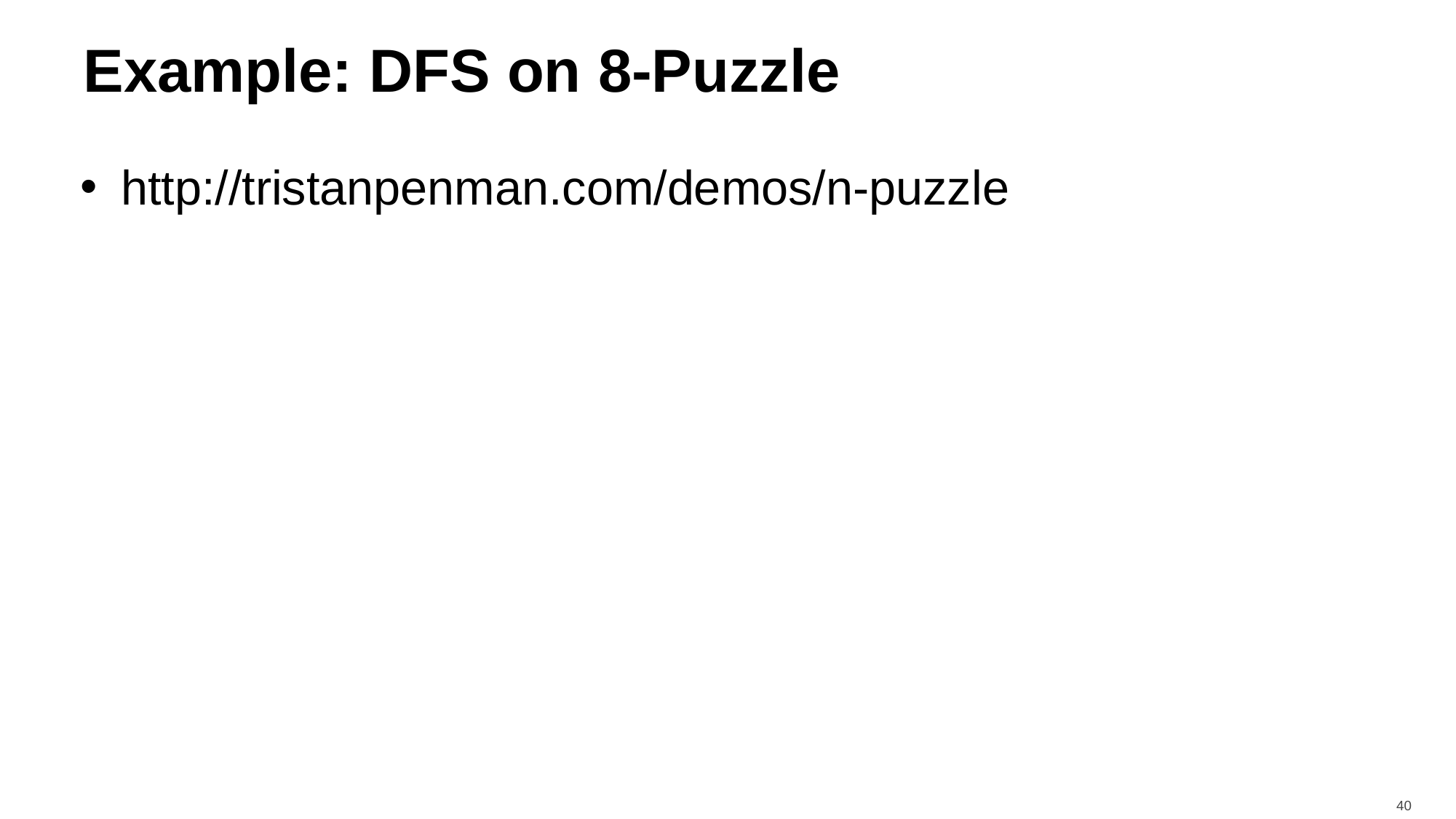

# Example: DFS on 8-Puzzle
http://tristanpenman.com/demos/n-puzzle
40